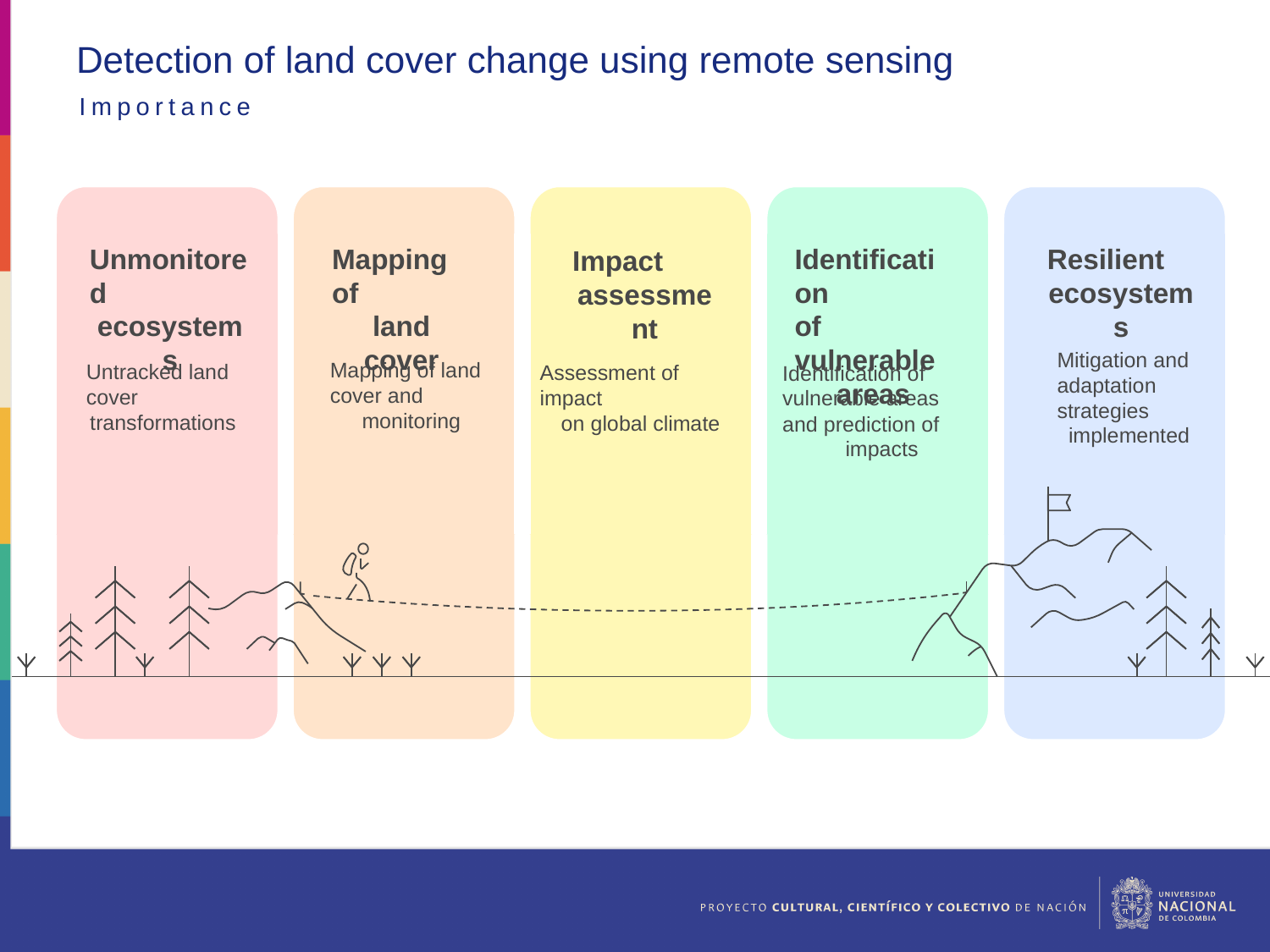

Detection of land cover change using remote sensing
Importance

Unmonitored
ecosystems
Mapping of
land cover
Identification
of vulnerable
areas
Resilient
ecosystems
Impact
assessment
Mitigation and
adaptation
strategies
implemented
Mapping of land
cover and
monitoring
Untracked land
cover
transformations
Assessment of impact
on global climate
Identification of
vulnerable areas
and prediction of
impacts